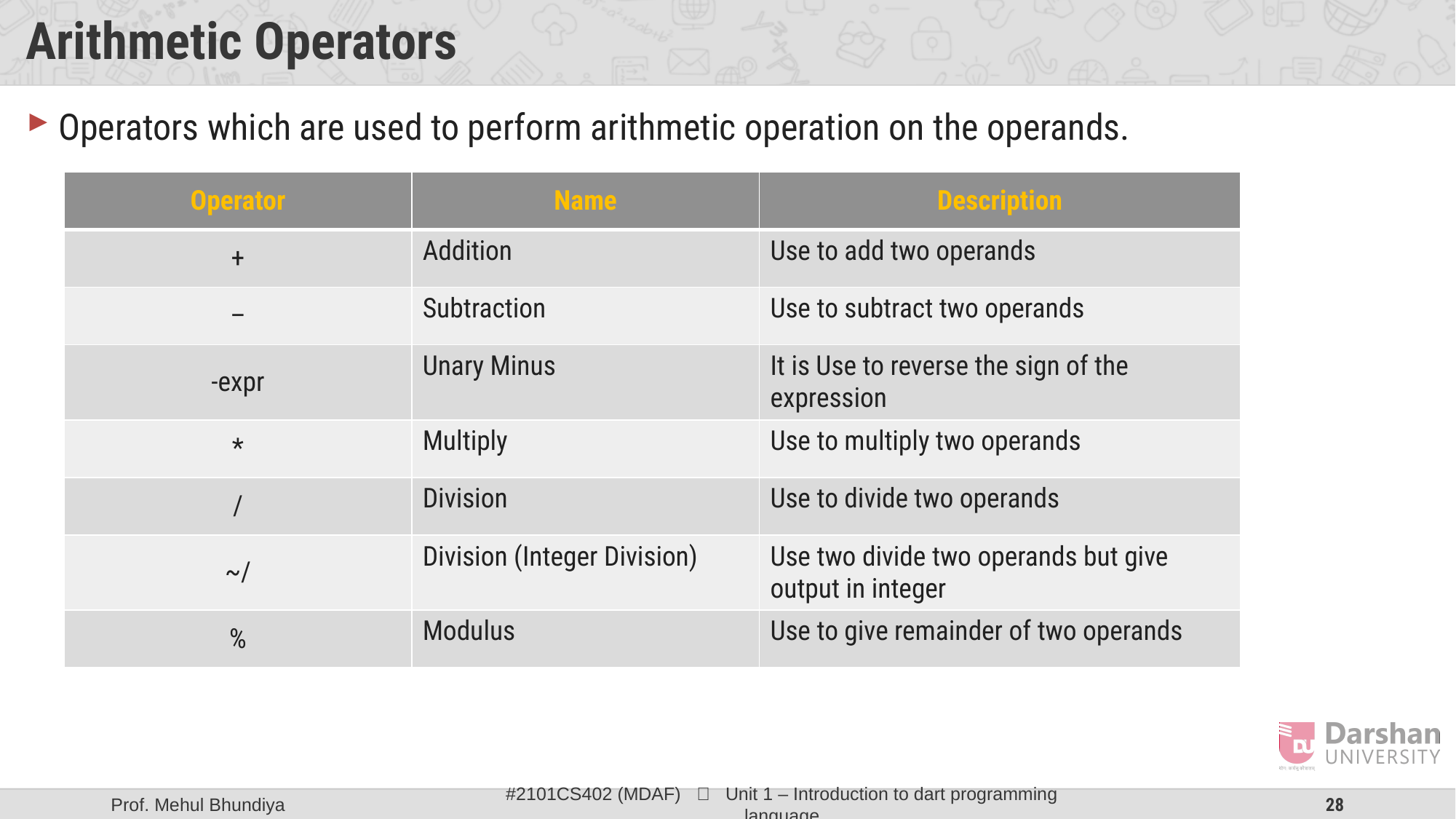

# Arithmetic Operators
Operators which are used to perform arithmetic operation on the operands.
| Operator | Name | Description |
| --- | --- | --- |
| + | Addition | Use to add two operands |
| – | Subtraction | Use to subtract two operands |
| -expr | Unary Minus | It is Use to reverse the sign of the expression |
| \* | Multiply | Use to multiply two operands |
| / | Division | Use to divide two operands |
| ~/ | Division (Integer Division) | Use two divide two operands but give output in integer |
| % | Modulus | Use to give remainder of two operands |